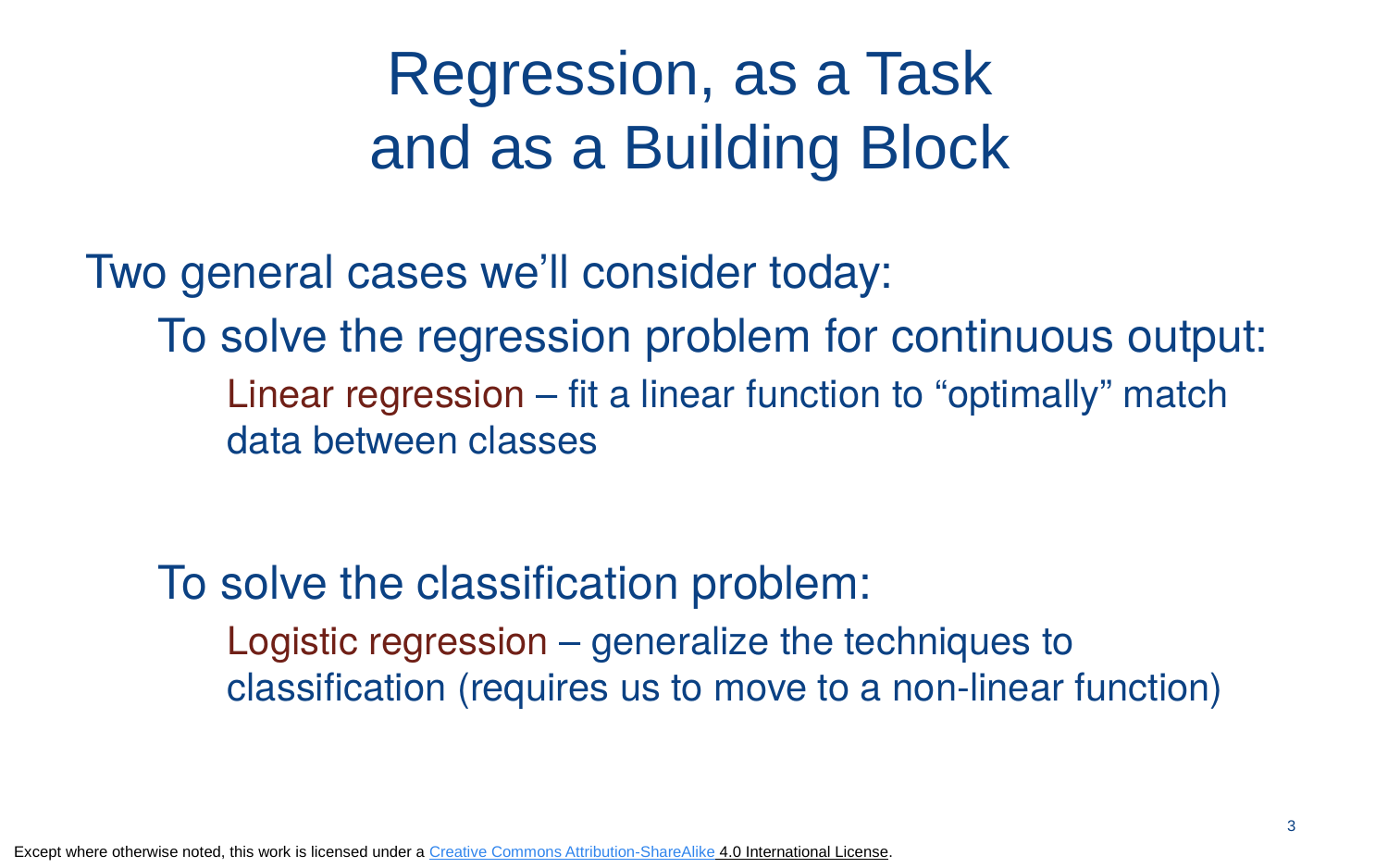

# Regression, as a Task and as a Building Block
Two general cases we’ll consider today:
To solve the regression problem for continuous output:
Linear regression – fit a linear function to “optimally” match data between classes

To solve the classification problem:
Logistic regression – generalize the techniques to classification (requires us to move to a non-linear function)
3